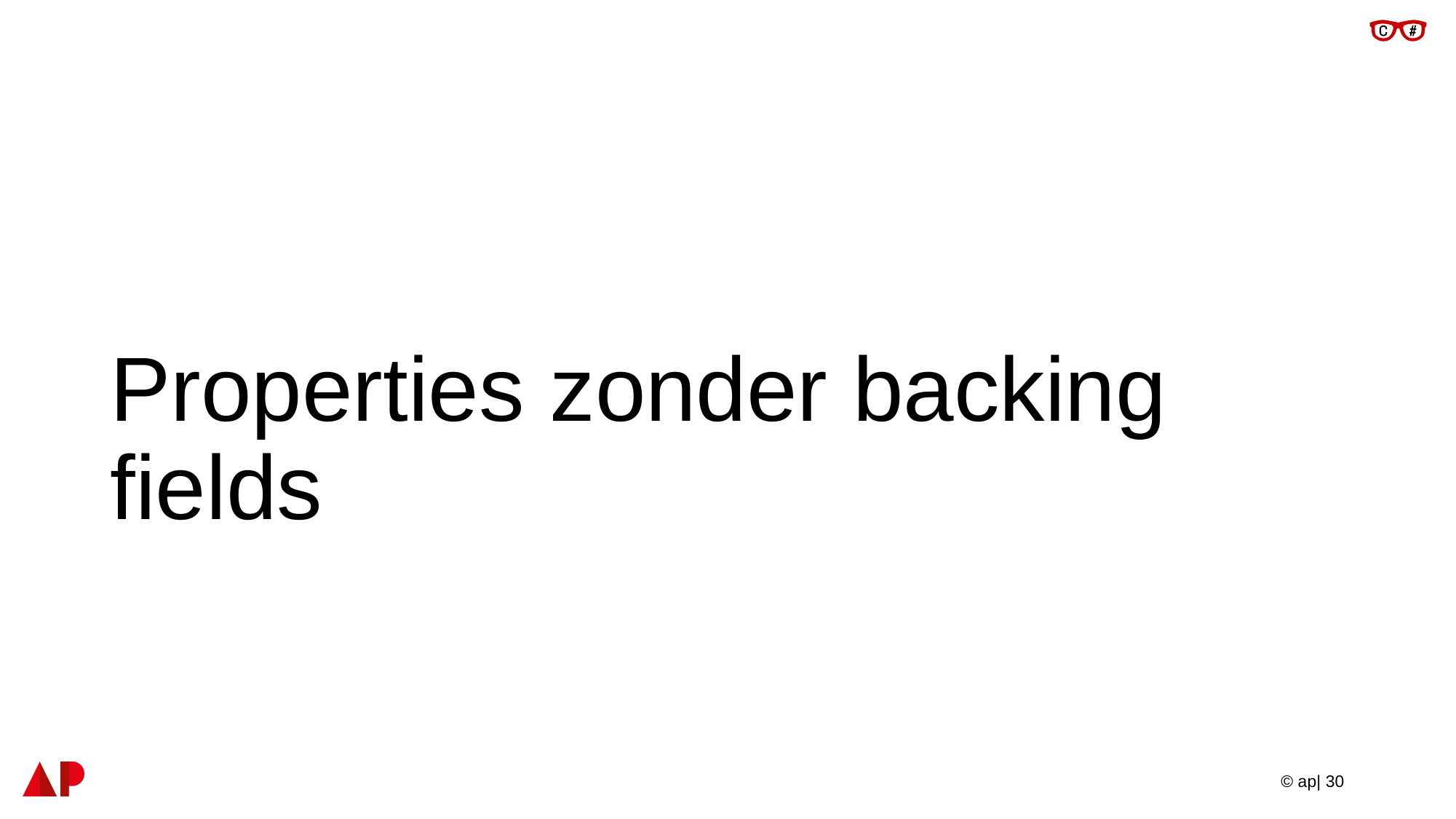

# Properties zonder backing fields

© ap| 30